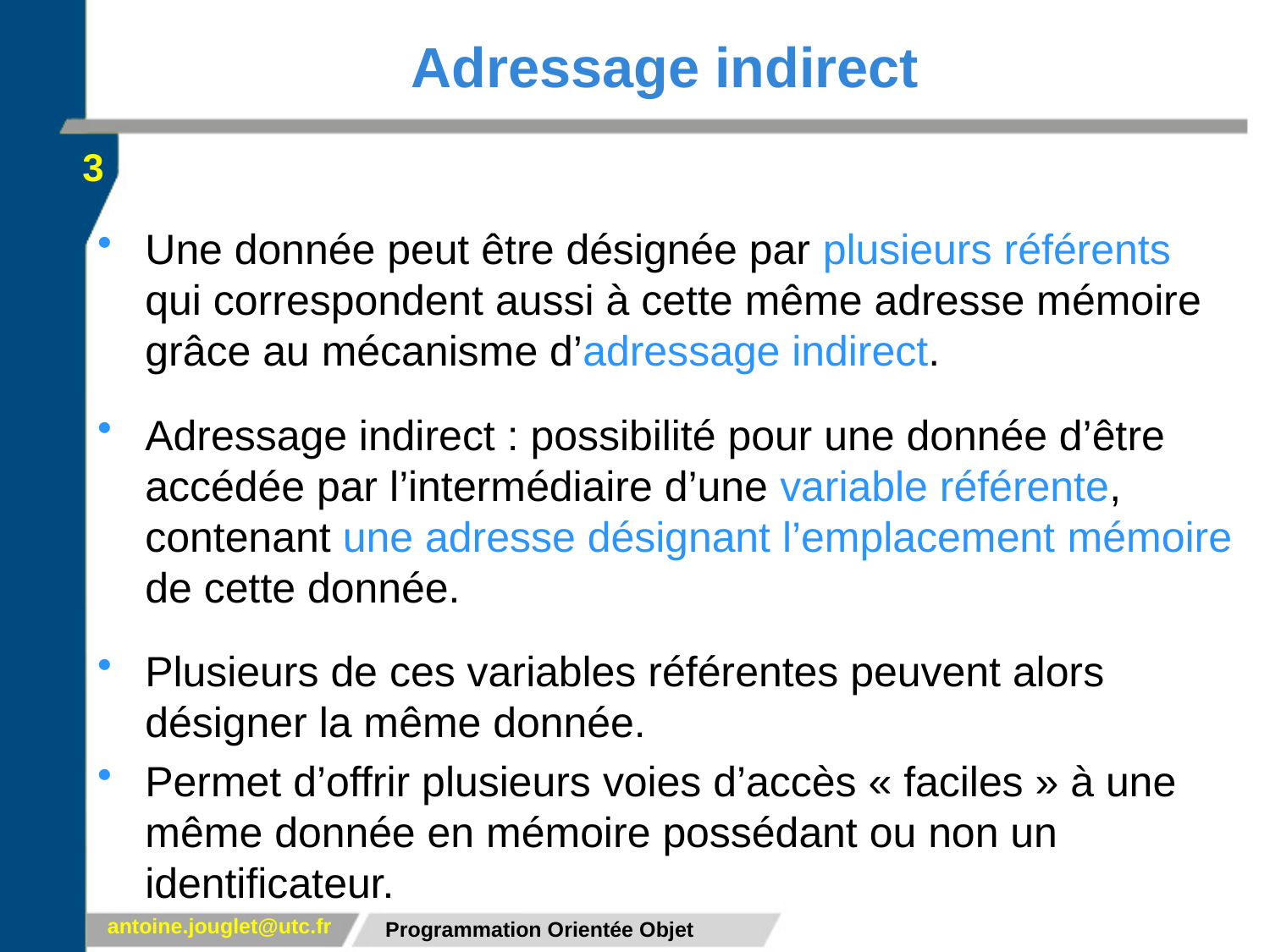

# Adressage indirect
3
Une donnée peut être désignée par plusieurs référents qui correspondent aussi à cette même adresse mémoire grâce au mécanisme d’adressage indirect.

Adressage indirect : possibilité pour une donnée d’être accédée par l’intermédiaire d’une variable référente, contenant une adresse désignant l’emplacement mémoire de cette donnée.

Plusieurs de ces variables référentes peuvent alors désigner la même donnée.
Permet d’offrir plusieurs voies d’accès « faciles » à une même donnée en mémoire possédant ou non un identificateur.